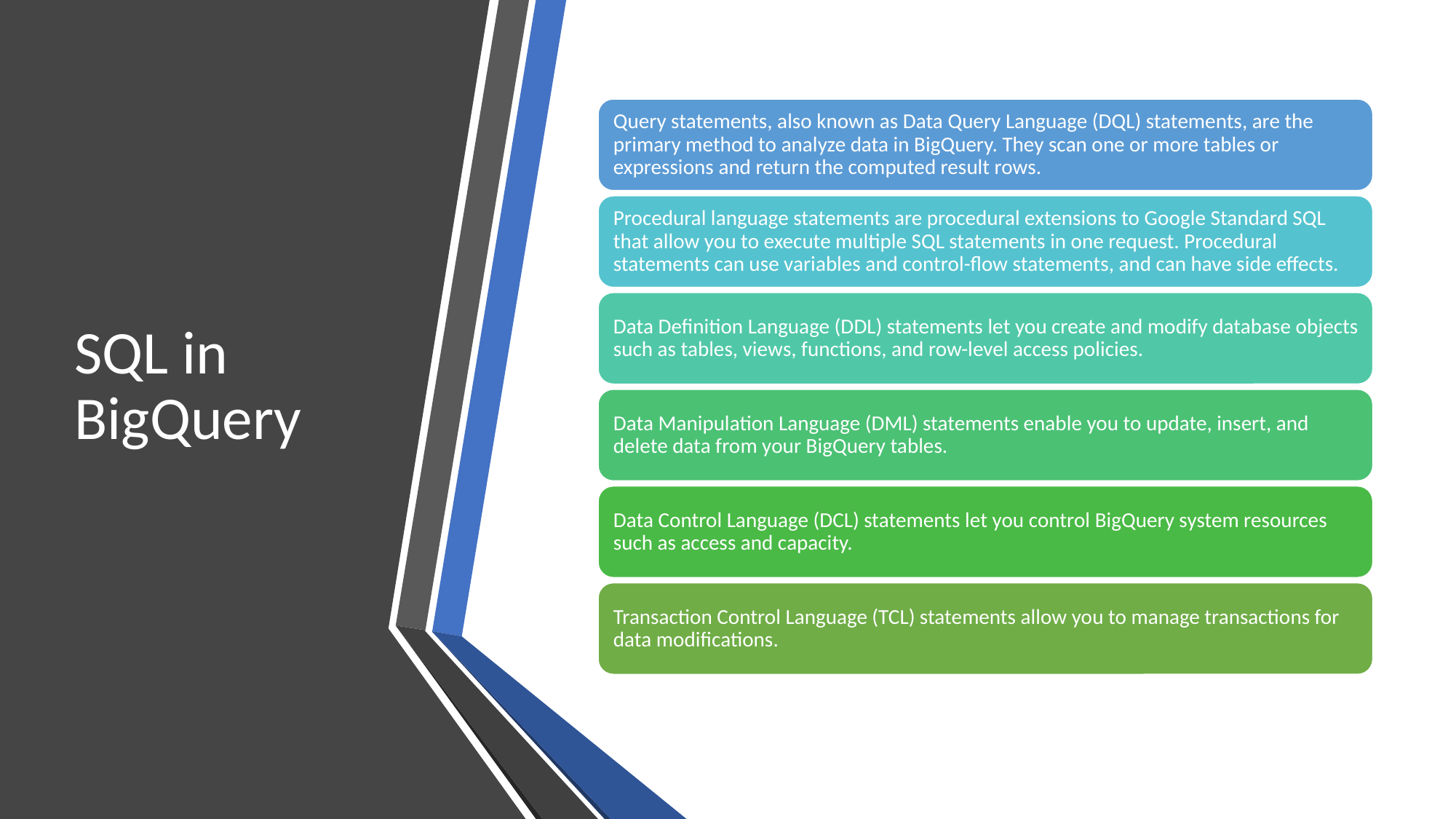

# SQL in BigQuery
Query statements, also known as Data Query Language (DQL) statements, are the primary method to analyze data in BigQuery. They scan one or more tables or expressions and return the computed result rows.
Procedural language statements are procedural extensions to Google Standard SQL that allow you to execute multiple SQL statements in one request. Procedural statements can use variables and control-flow statements, and can have side effects.
Data Definition Language (DDL) statements let you create and modify database objects such as tables, views, functions, and row-level access policies.
Data Manipulation Language (DML) statements enable you to update, insert, and delete data from your BigQuery tables.
Data Control Language (DCL) statements let you control BigQuery system resources such as access and capacity.
Transaction Control Language (TCL) statements allow you to manage transactions for data modifications.